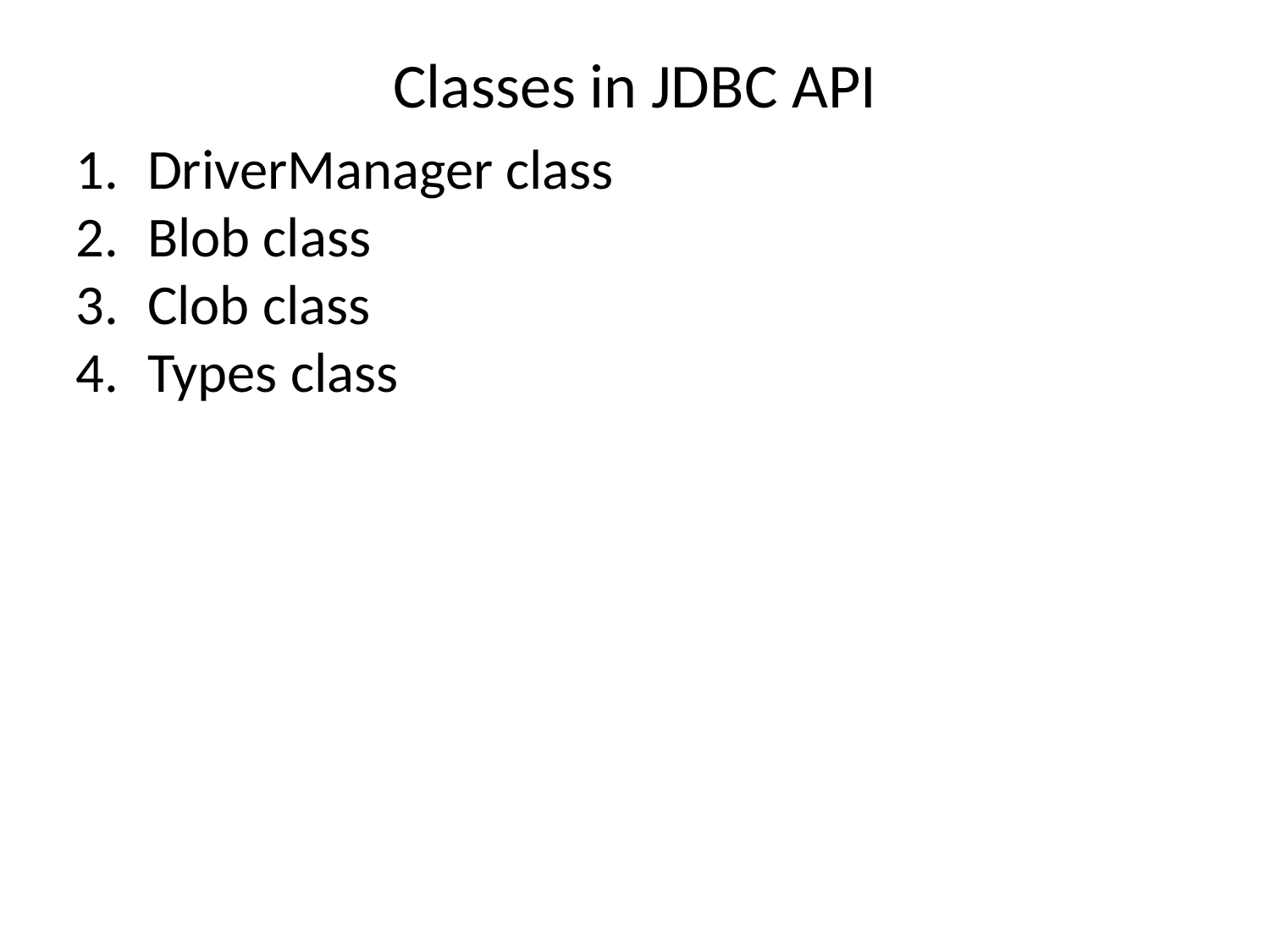

# Classes in JDBC API
DriverManager class
Blob class
Clob class
Types class